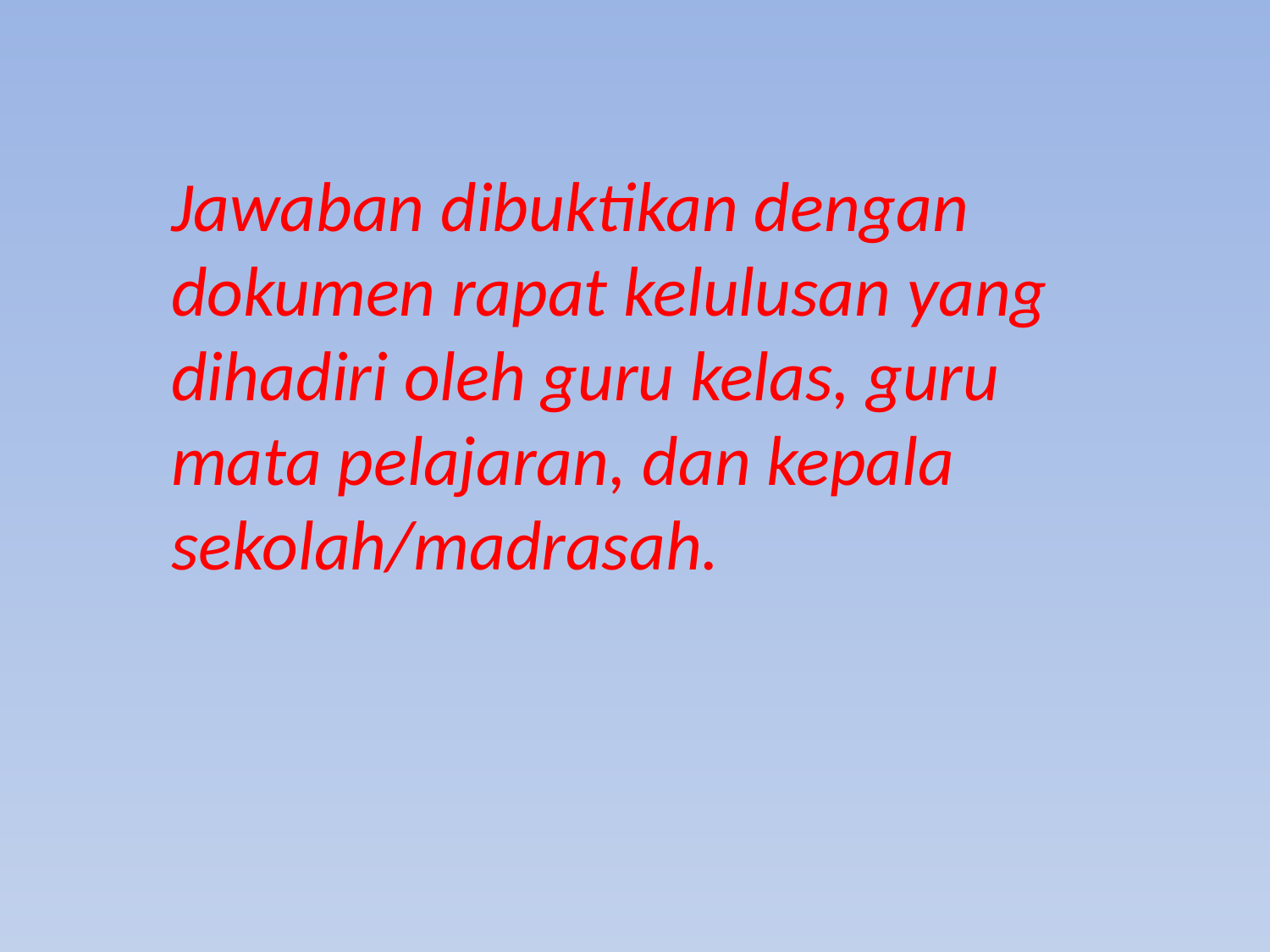

Jawaban dibuktikan dengan dokumen rapat kelulusan yang dihadiri oleh guru kelas, guru mata pelajaran, dan kepala sekolah/madrasah.